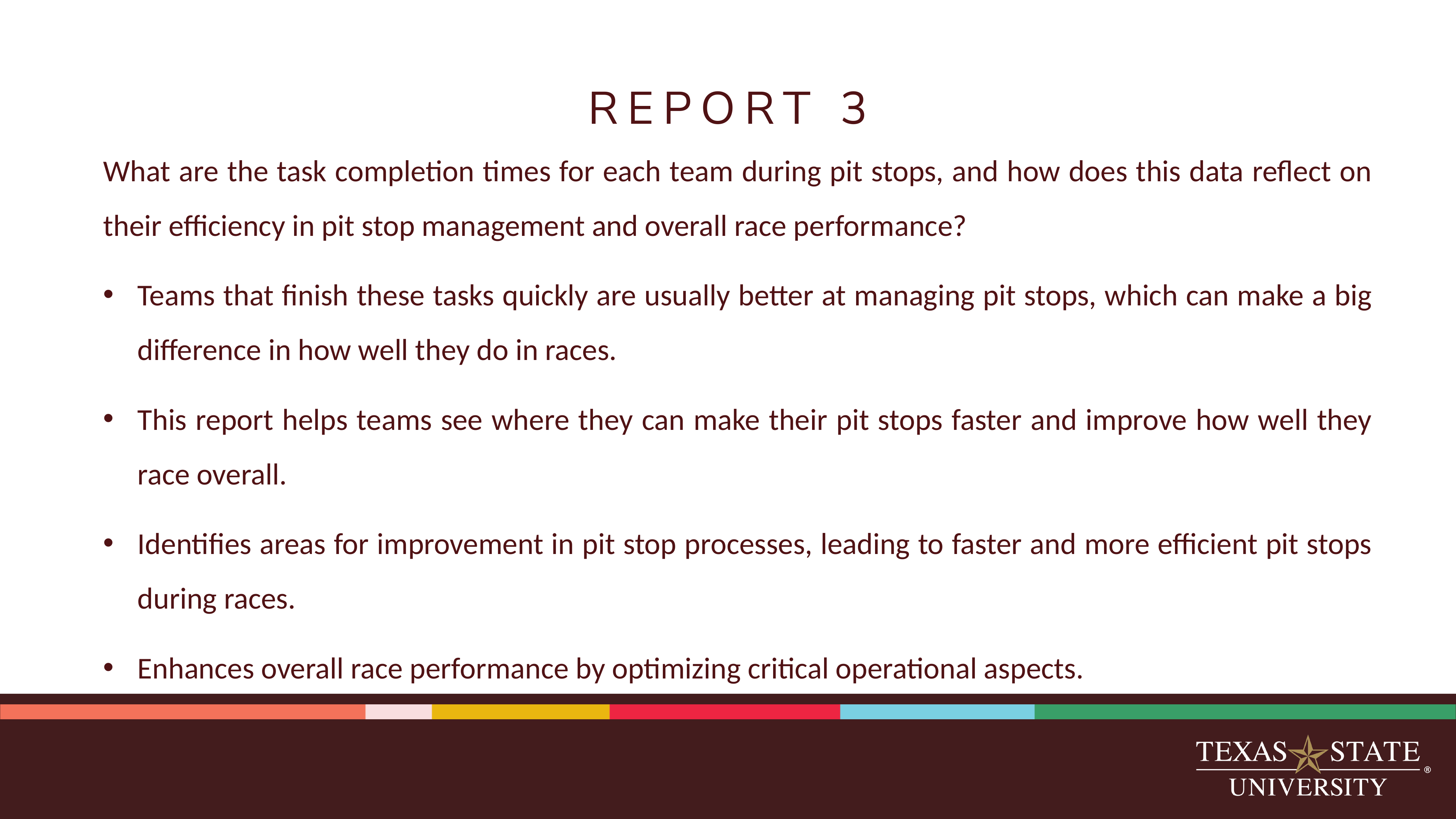

# REPORT 3
What are the task completion times for each team during pit stops, and how does this data reflect on their efficiency in pit stop management and overall race performance?
Teams that finish these tasks quickly are usually better at managing pit stops, which can make a big difference in how well they do in races.
This report helps teams see where they can make their pit stops faster and improve how well they race overall.
Identifies areas for improvement in pit stop processes, leading to faster and more efficient pit stops during races.
Enhances overall race performance by optimizing critical operational aspects.